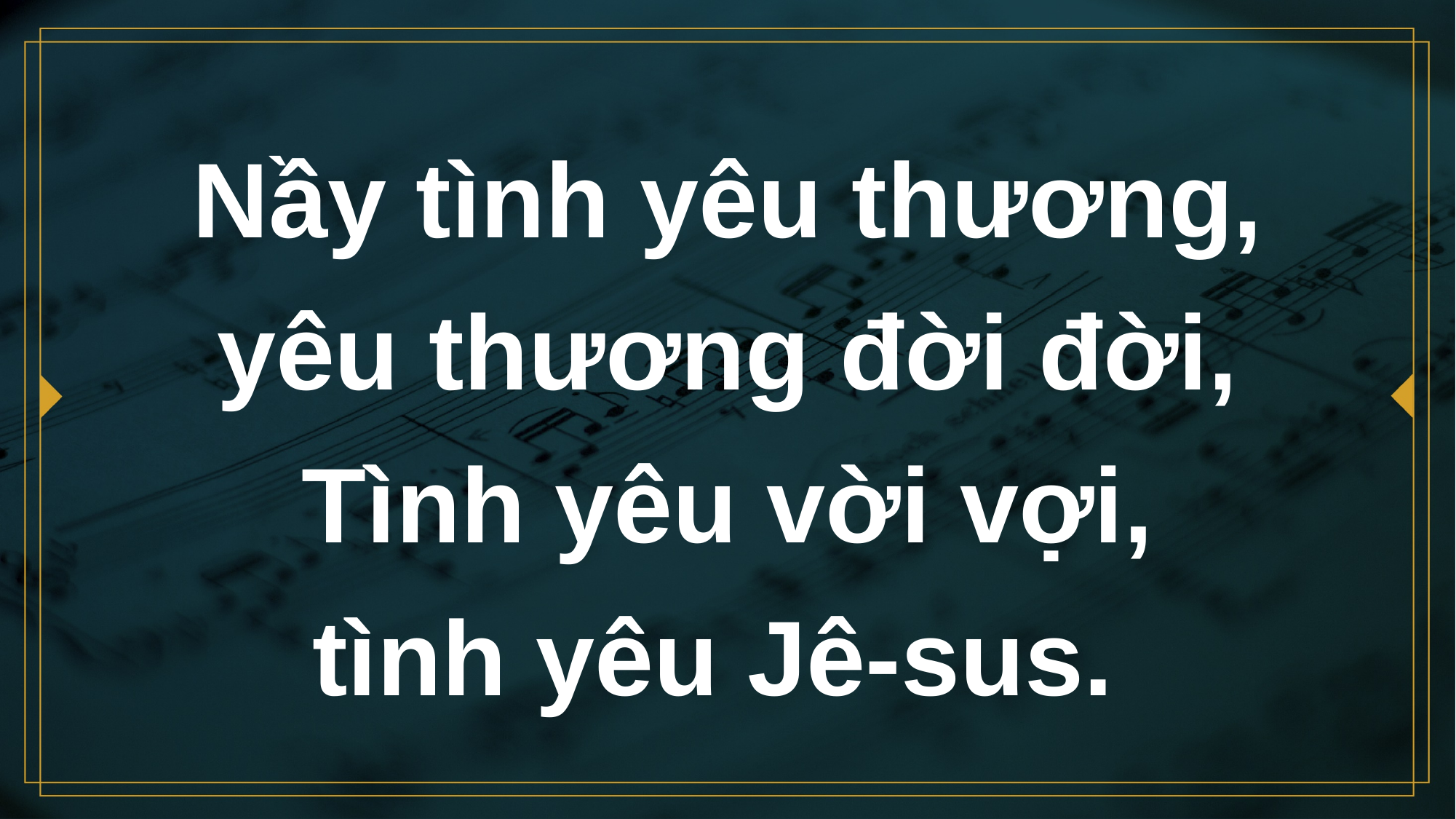

# Nầy tình yêu thương, yêu thương đời đời, Tình yêu vời vợi, tình yêu Jê-sus.